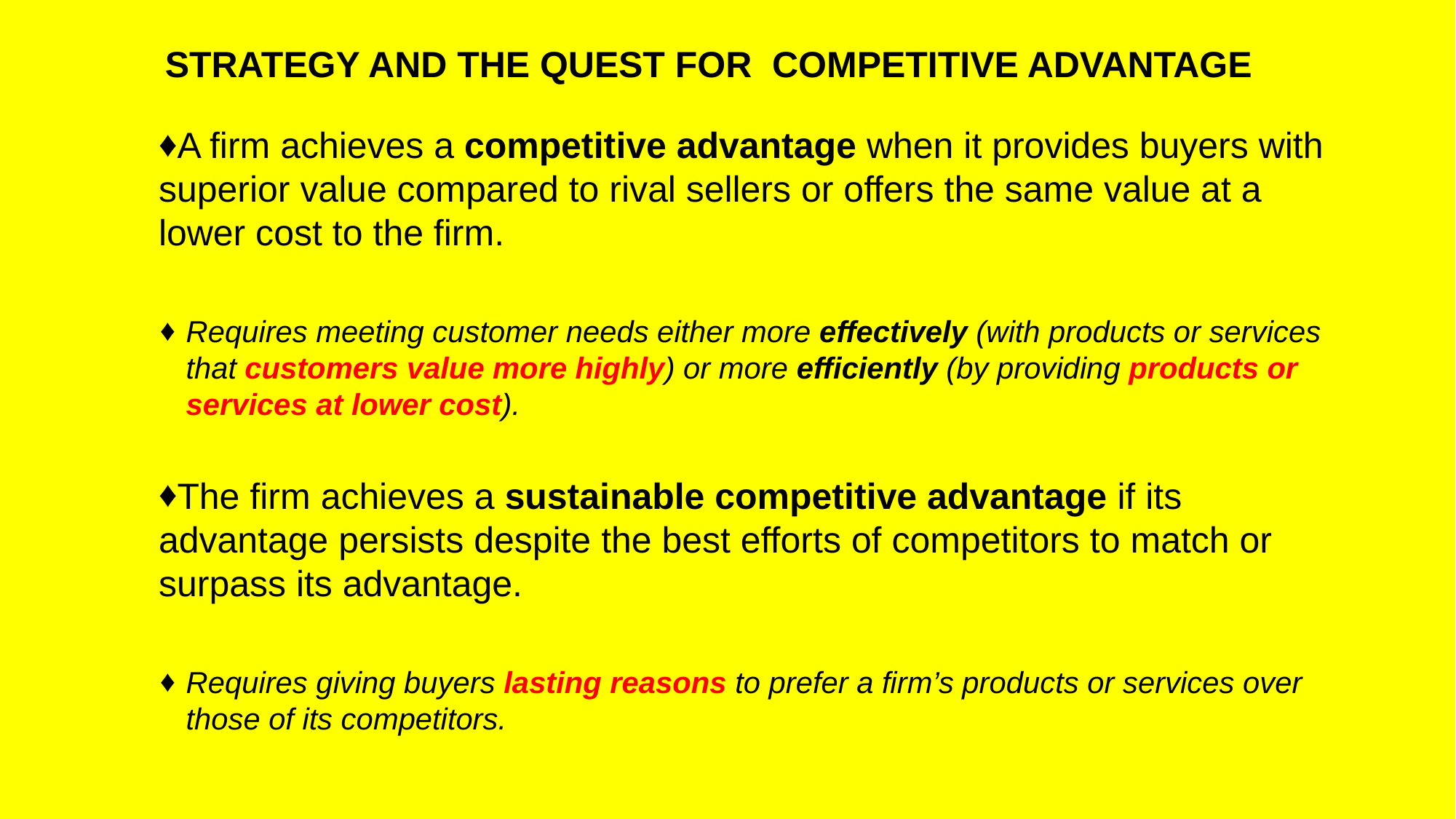

STRATEGY AND THE QUEST FOR  COMPETITIVE ADVANTAGE
A firm achieves a competitive advantage when it provides buyers with superior value compared to rival sellers or offers the same value at a lower cost to the firm.

Requires meeting customer needs either more effectively (with products or services that customers value more highly) or more efficiently (by providing products or services at lower cost).

The firm achieves a sustainable competitive advantage if its advantage persists despite the best efforts of competitors to match or surpass its advantage.

Requires giving buyers lasting reasons to prefer a firm’s products or services over those of its competitors.